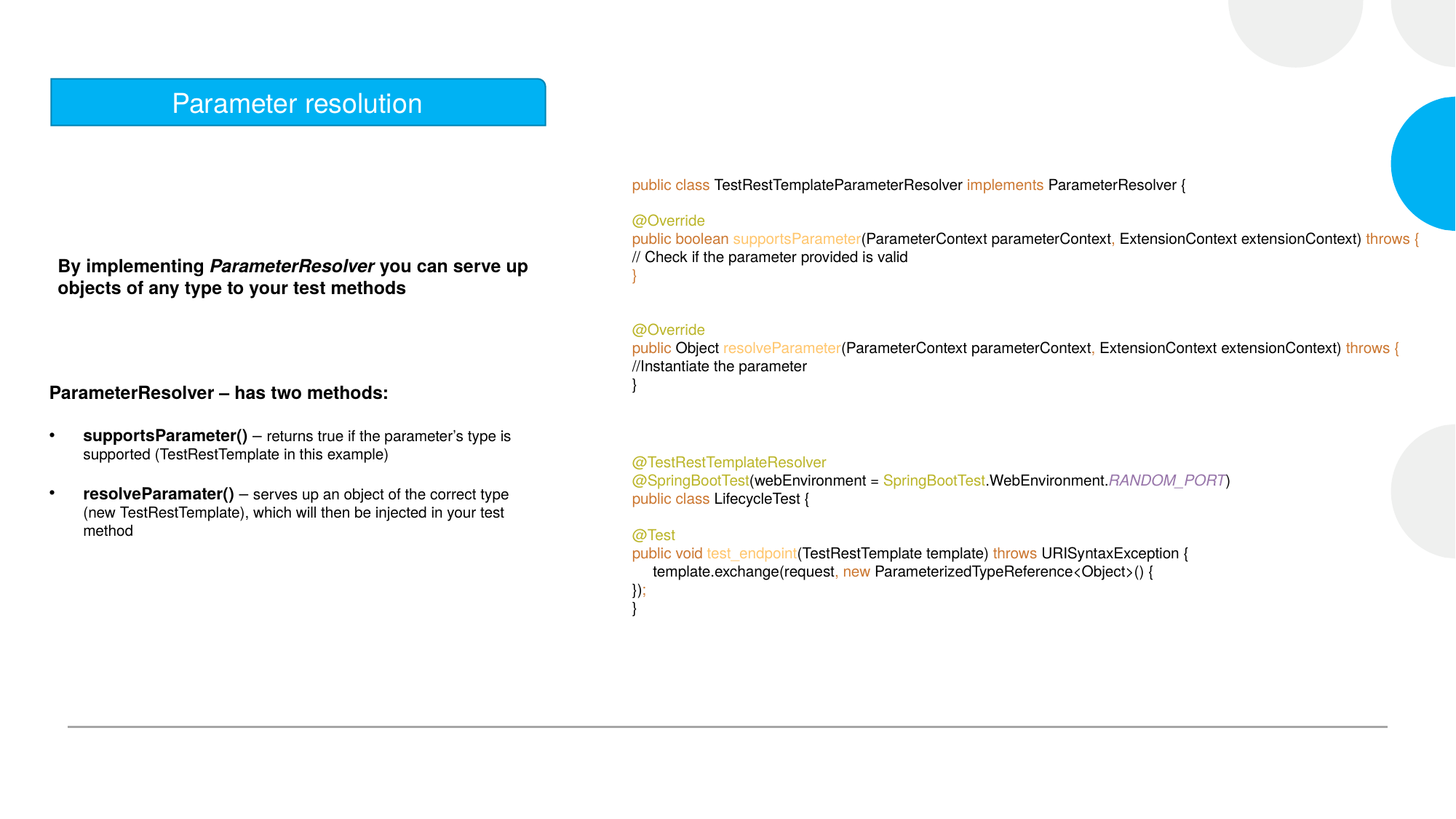

Parameter resolution
public class TestRestTemplateParameterResolver implements ParameterResolver {
@Override
public boolean supportsParameter(ParameterContext parameterContext, ExtensionContext extensionContext) throws {
// Check if the parameter provided is valid
}
@Override
public Object resolveParameter(ParameterContext parameterContext, ExtensionContext extensionContext) throws {
//Instantiate the parameter
}
By implementing ParameterResolver you can serve up objects of any type to your test methods
ParameterResolver – has two methods:

supportsParameter() – returns true if the parameter’s type is supported (TestRestTemplate in this example)

resolveParamater() – serves up an object of the correct type (new TestRestTemplate), which will then be injected in your test method

@TestRestTemplateResolver
@SpringBootTest(webEnvironment = SpringBootTest.WebEnvironment.RANDOM_PORT)
public class LifecycleTest {
@Test
public void test_endpoint(TestRestTemplate template) throws URISyntaxException {
     template.exchange(request, new ParameterizedTypeReference<Object>() {
});
}